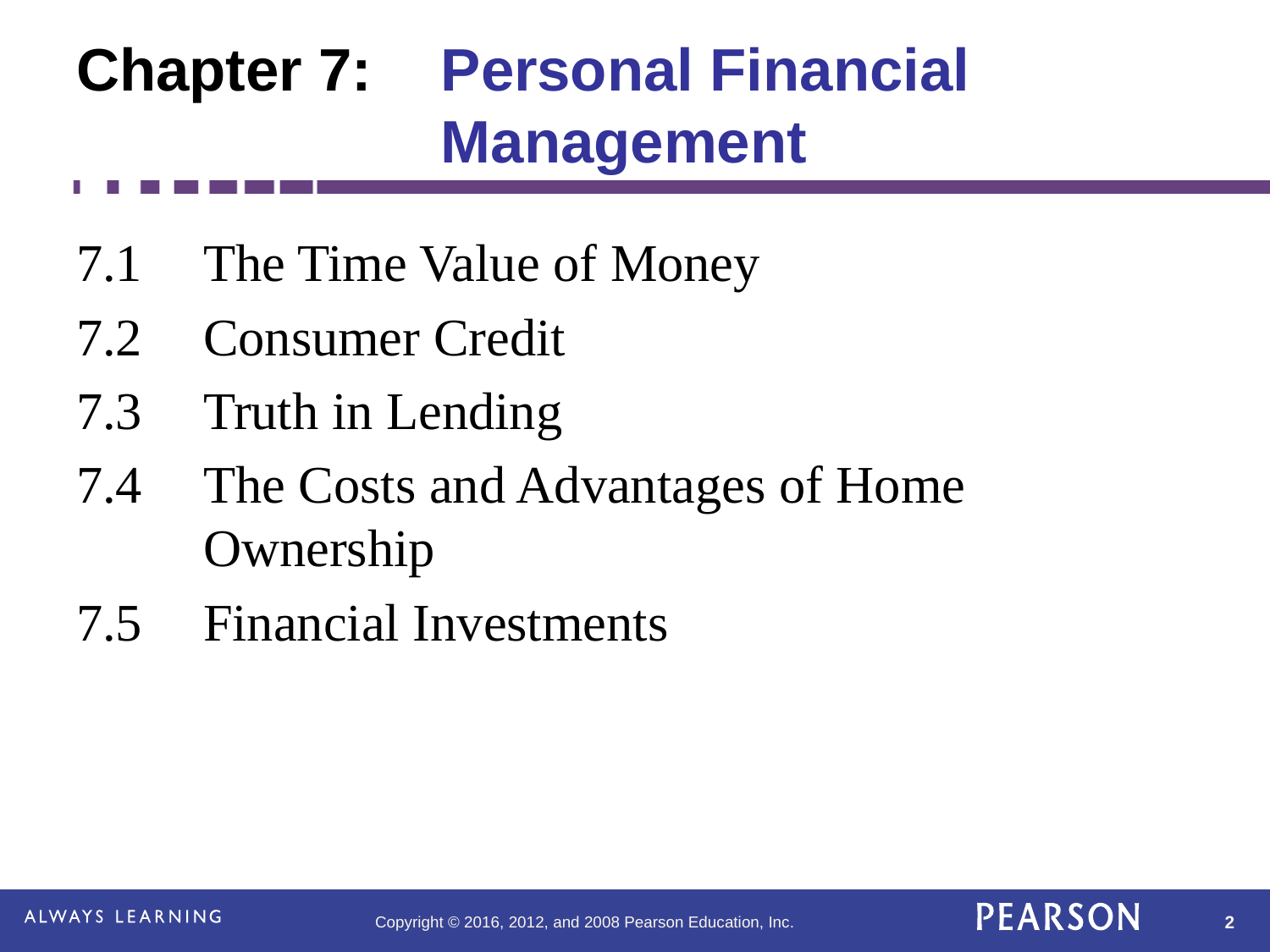

# Chapter 7:	Personal Financial Management
7.1 	The Time Value of Money
7.2 	Consumer Credit
7.3 	Truth in Lending
7.4 	The Costs and Advantages of Home Ownership
7.5	Financial Investments